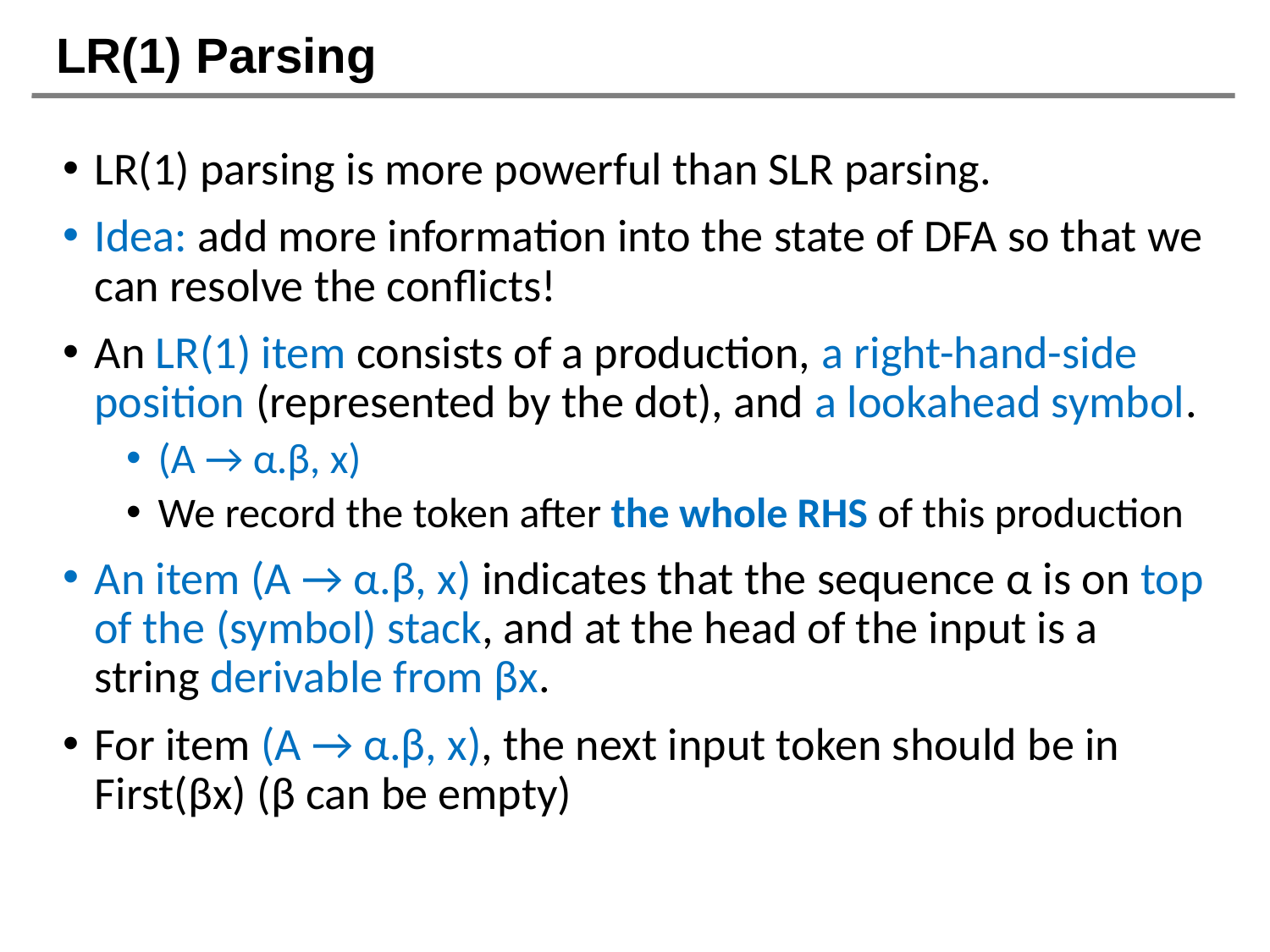

# LR(1) Parsing
LR(1) parsing is more powerful than SLR parsing.
Idea: add more information into the state of DFA so that we can resolve the conflicts!
An LR(1) item consists of a production, a right-hand-side position (represented by the dot), and a lookahead symbol.
(A → α.β, x)
We record the token after the whole RHS of this production
An item (A → α.β, x) indicates that the sequence α is on top of the (symbol) stack, and at the head of the input is a string derivable from βx.
For item (A → α.β, x), the next input token should be in First(βx) (β can be empty)